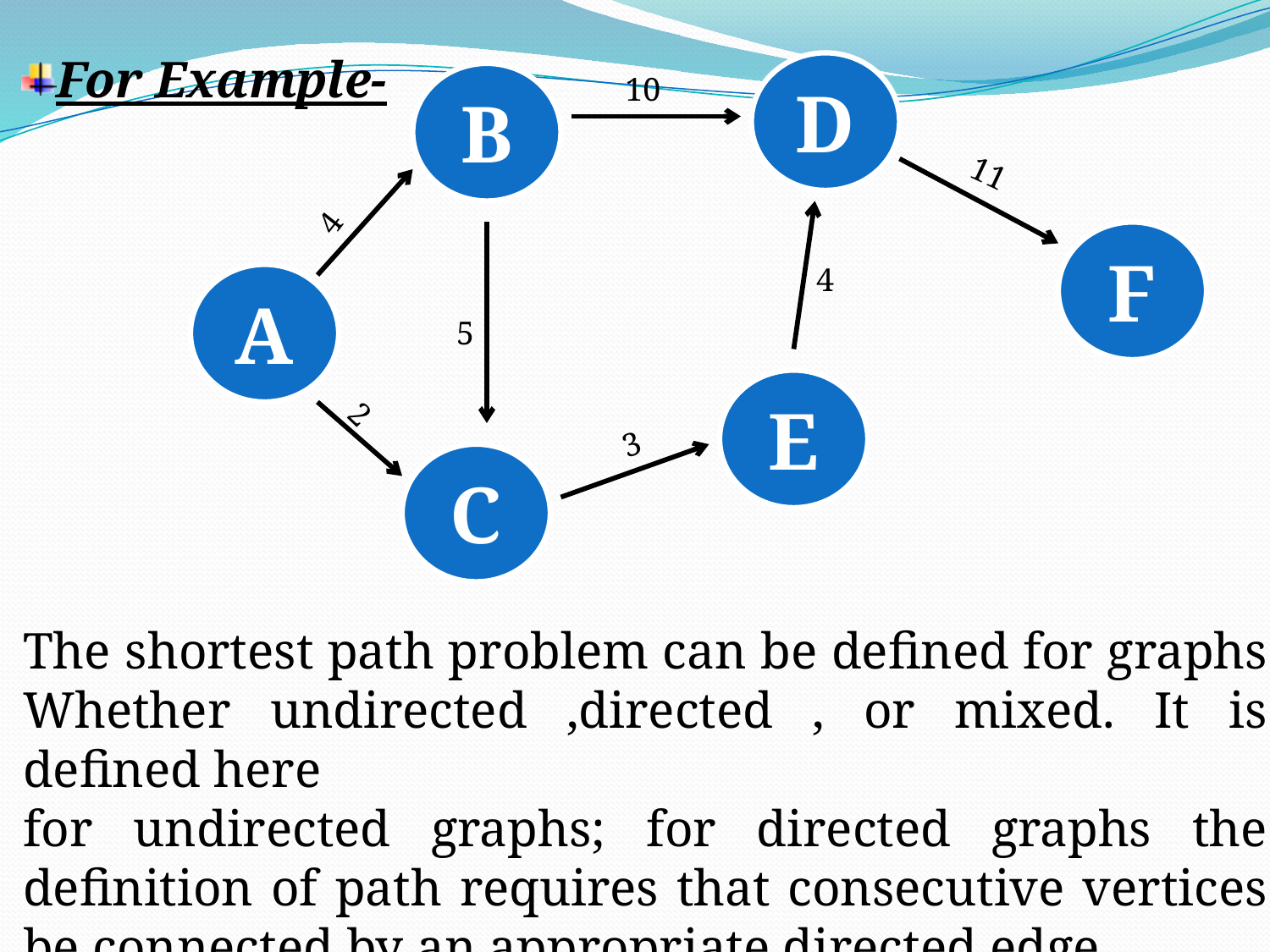

For Example-
D
B
10
11
4
F
4
A
5
E
2
3
C
The shortest path problem can be defined for graphs Whether undirected ,directed , or mixed. It is defined here
for undirected graphs; for directed graphs the definition of path requires that consecutive vertices be connected by an appropriate directed edge.